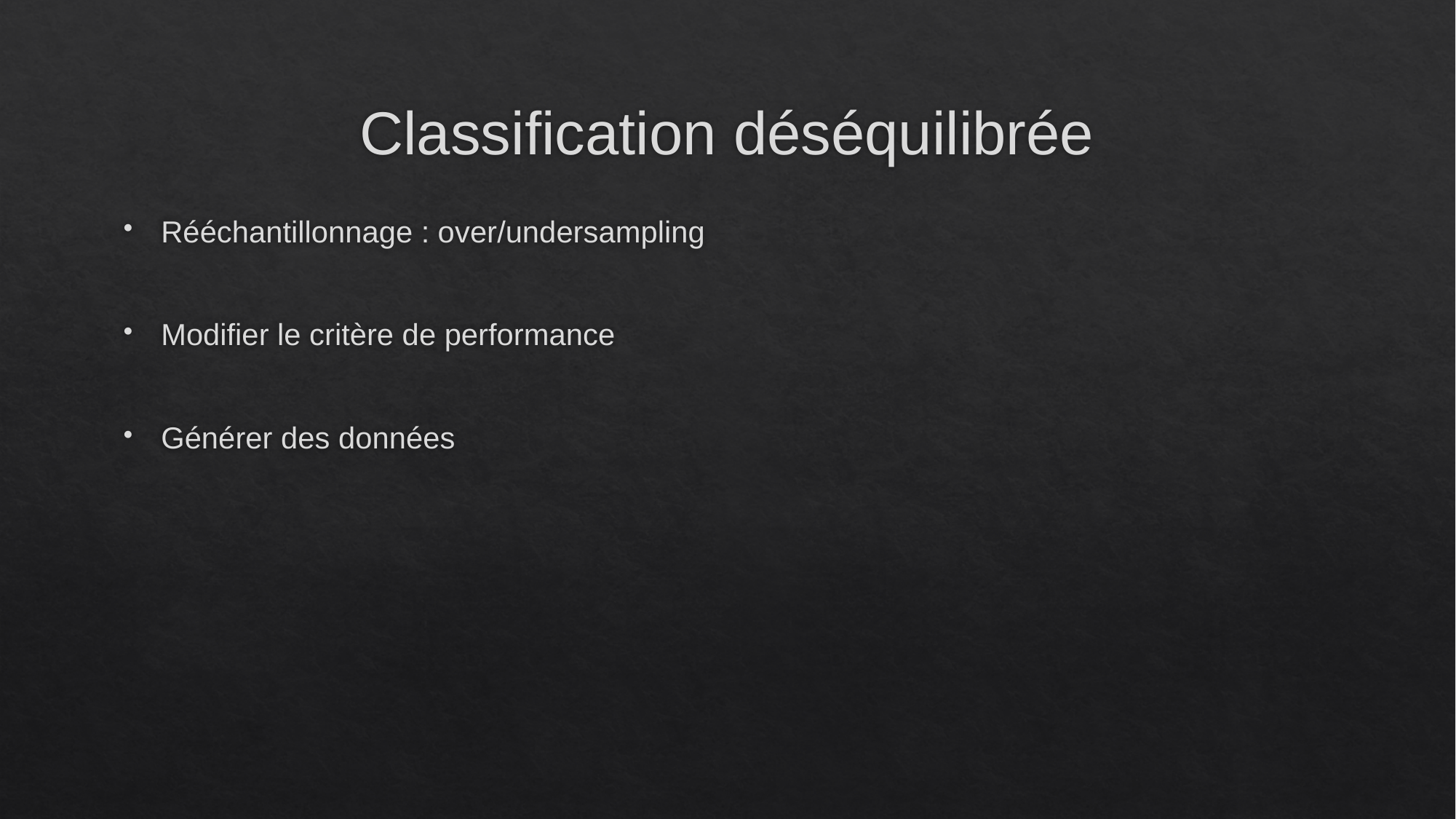

# Classification déséquilibrée
Rééchantillonnage : over/undersampling

Modifier le critère de performance

Générer des données